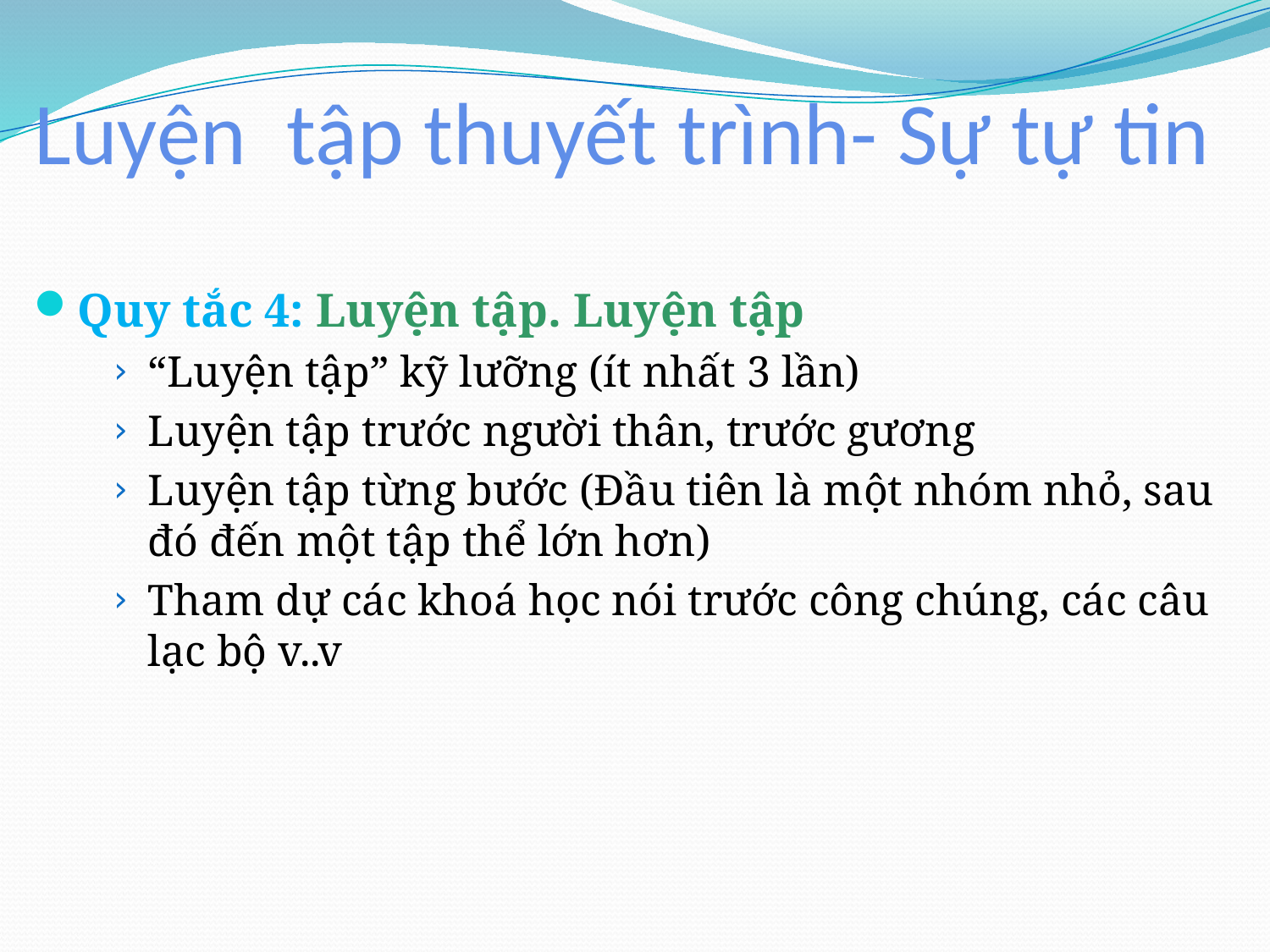

# Luyện  tập thuyết trình- Sự tự tin
Quy tắc 4: Luyện tập. Luyện tập
“Luyện tập” kỹ lưỡng (ít nhất 3 lần)
Luyện tập trước người thân, trước gương
Luyện tập từng bước (Đầu tiên là một nhóm nhỏ, sau đó đến một tập thể lớn hơn)
Tham dự các khoá học nói trước công chúng, các câu lạc bộ v..v